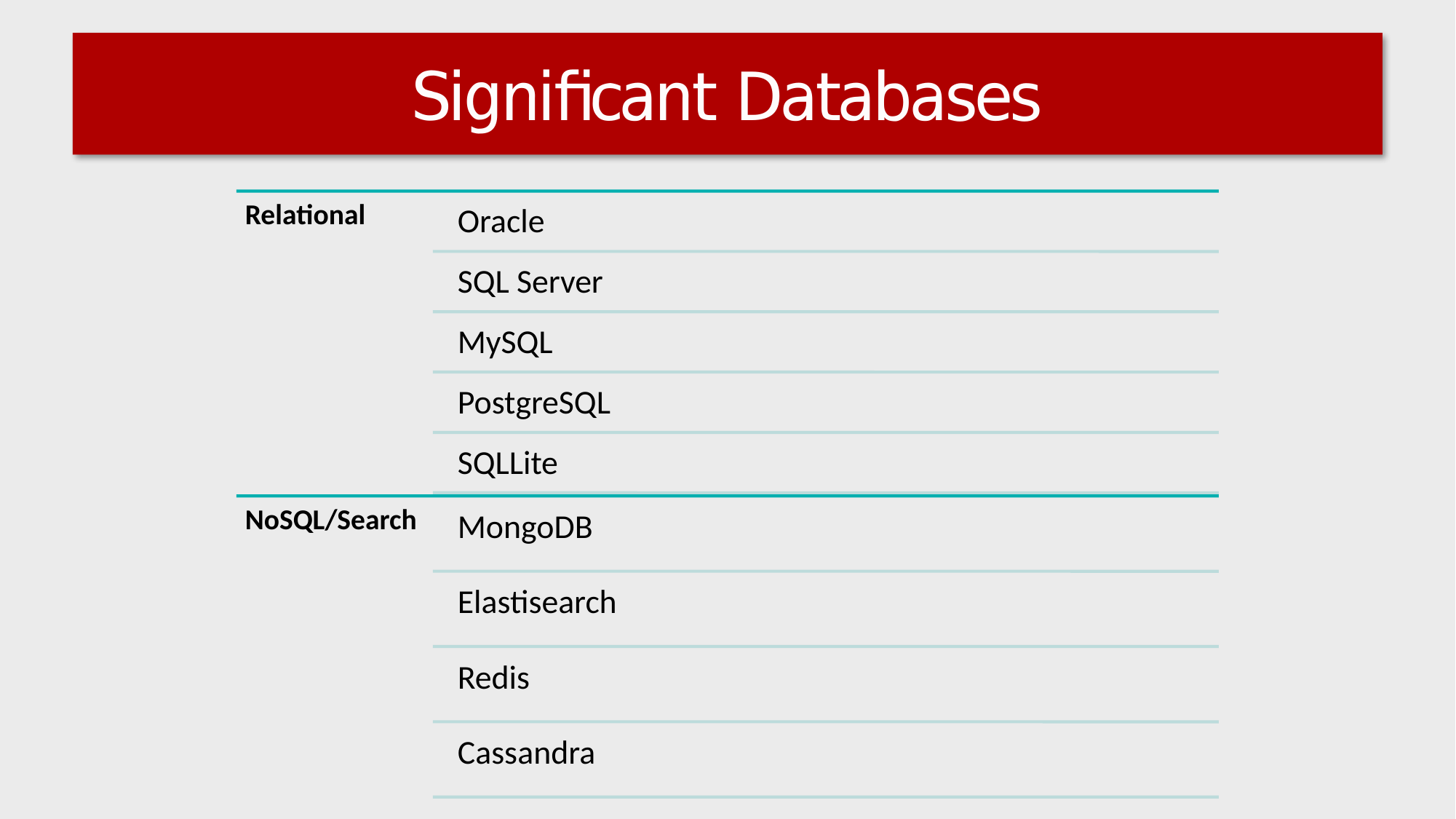

# Significant Databases
Relational
Oracle
SQL Server
MySQL
PostgreSQL
SQLLite
NoSQL/Search
MongoDB
Elastisearch
Redis
Cassandra